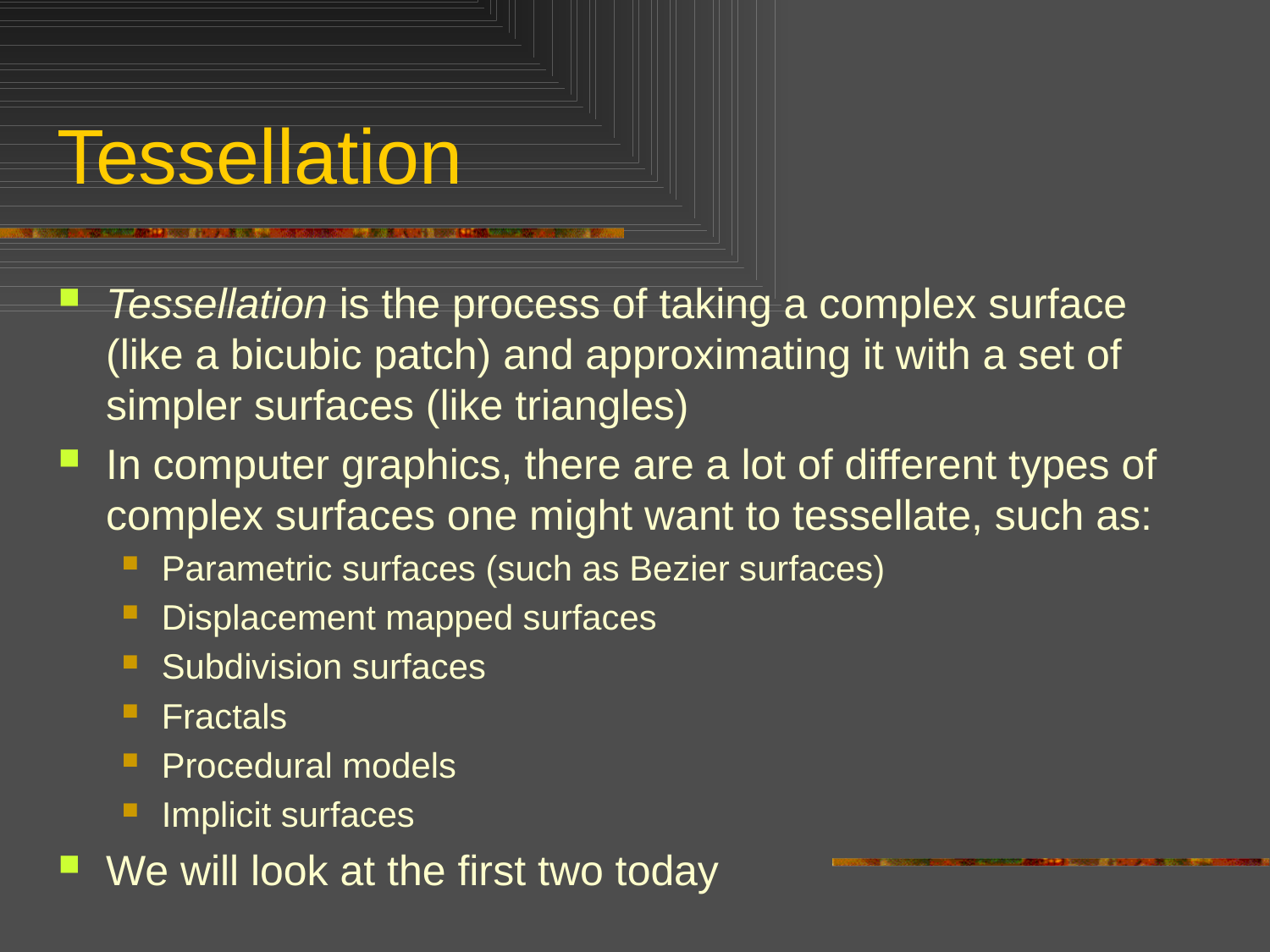

# Tessellation
Tessellation is the process of taking a complex surface (like a bicubic patch) and approximating it with a set of simpler surfaces (like triangles)
In computer graphics, there are a lot of different types of complex surfaces one might want to tessellate, such as:
Parametric surfaces (such as Bezier surfaces)
Displacement mapped surfaces
Subdivision surfaces
Fractals
Procedural models
Implicit surfaces
We will look at the first two today